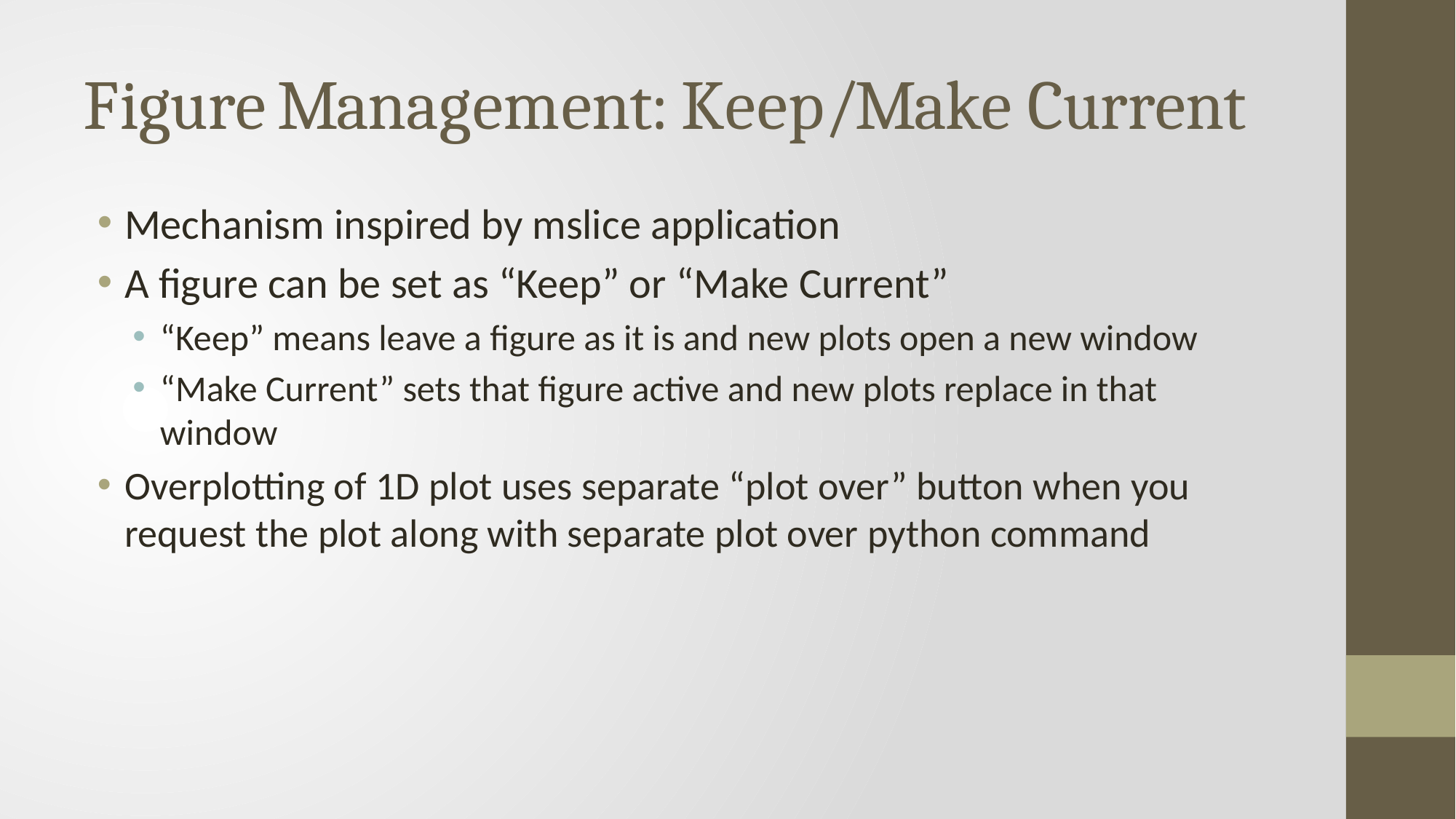

# Figure Management: Keep/Make Current
Mechanism inspired by mslice application
A figure can be set as “Keep” or “Make Current”
“Keep” means leave a figure as it is and new plots open a new window
“Make Current” sets that figure active and new plots replace in that window
Overplotting of 1D plot uses separate “plot over” button when you request the plot along with separate plot over python command